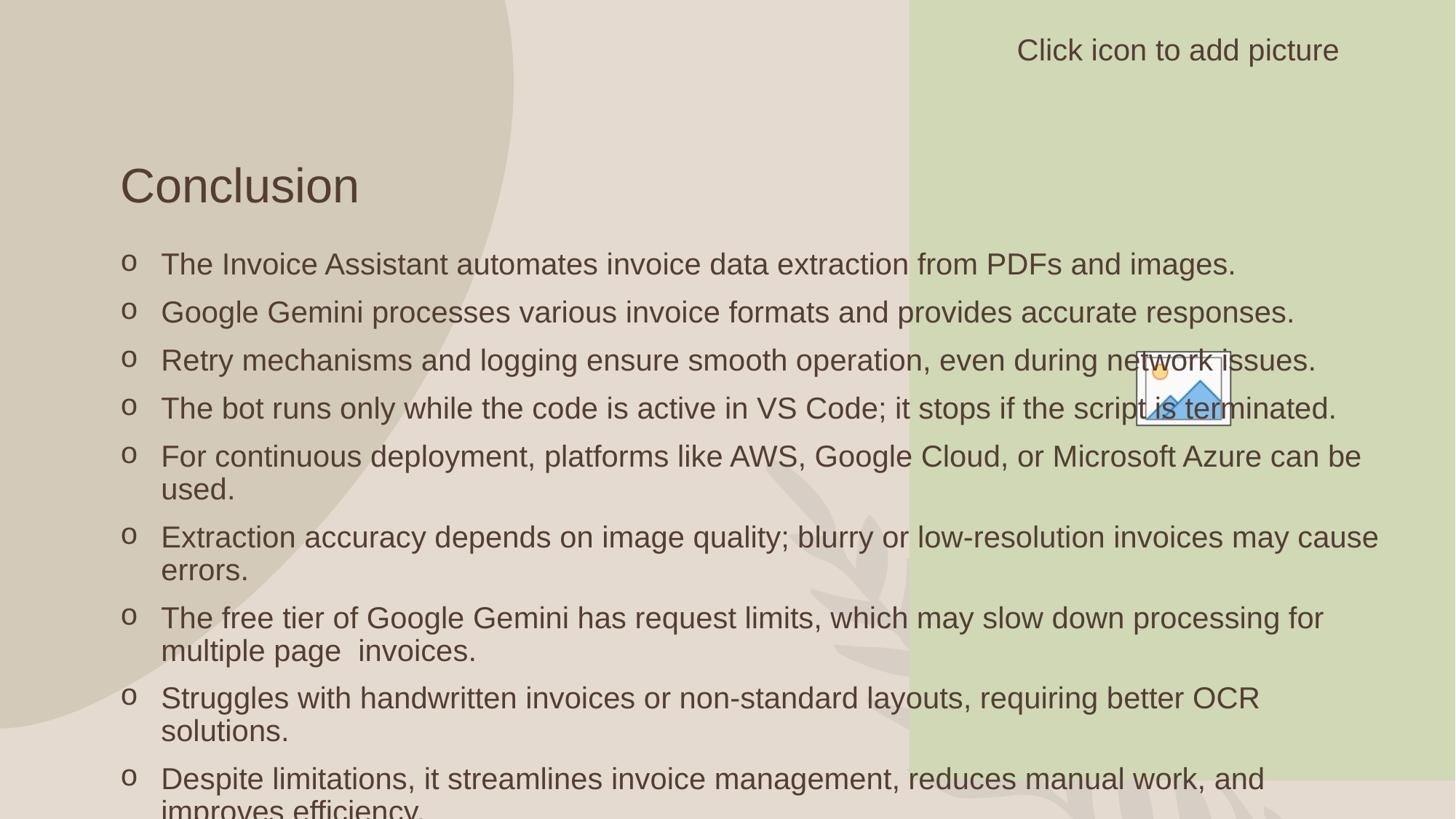

# Conclusion
The Invoice Assistant automates invoice data extraction from PDFs and images.
Google Gemini processes various invoice formats and provides accurate responses.
Retry mechanisms and logging ensure smooth operation, even during network issues.
The bot runs only while the code is active in VS Code; it stops if the script is terminated.
For continuous deployment, platforms like AWS, Google Cloud, or Microsoft Azure can be used.
Extraction accuracy depends on image quality; blurry or low-resolution invoices may cause errors.
The free tier of Google Gemini has request limits, which may slow down processing for multiple page  invoices.
Struggles with handwritten invoices or non-standard layouts, requiring better OCR solutions.
Despite limitations, it streamlines invoice management, reduces manual work, and improves efficiency.